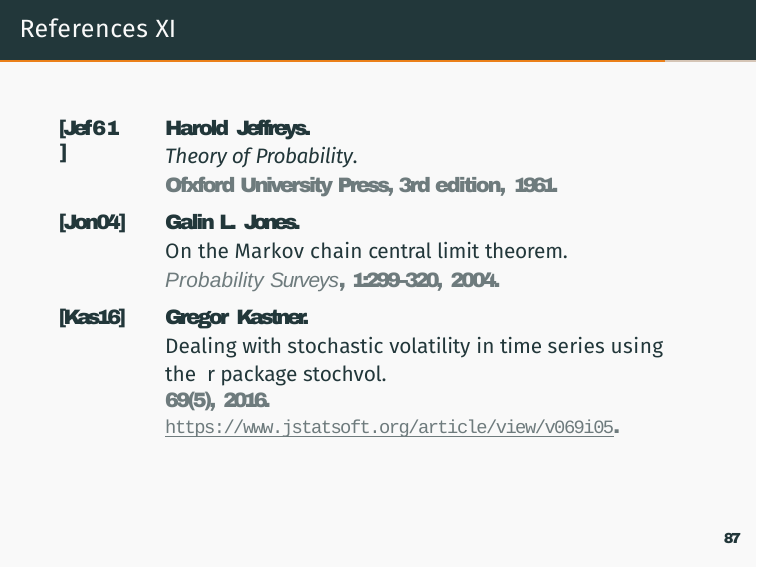

# References XI

Harold Jeffreys.
Theory of Probability.
Ofxford University Press, 3rd edition, 1961.
Galin L. Jones.
On the Markov chain central limit theorem.
Probability Surveys, 1:299–320, 2004.
Gregor Kastner.
Dealing with stochastic volatility in time series using the  r package stochvol.
69(5), 2016.
https://www.jstatsoft.org/article/view/v069i05.
[Jef61]
[Jon04]
[Kas16]
87